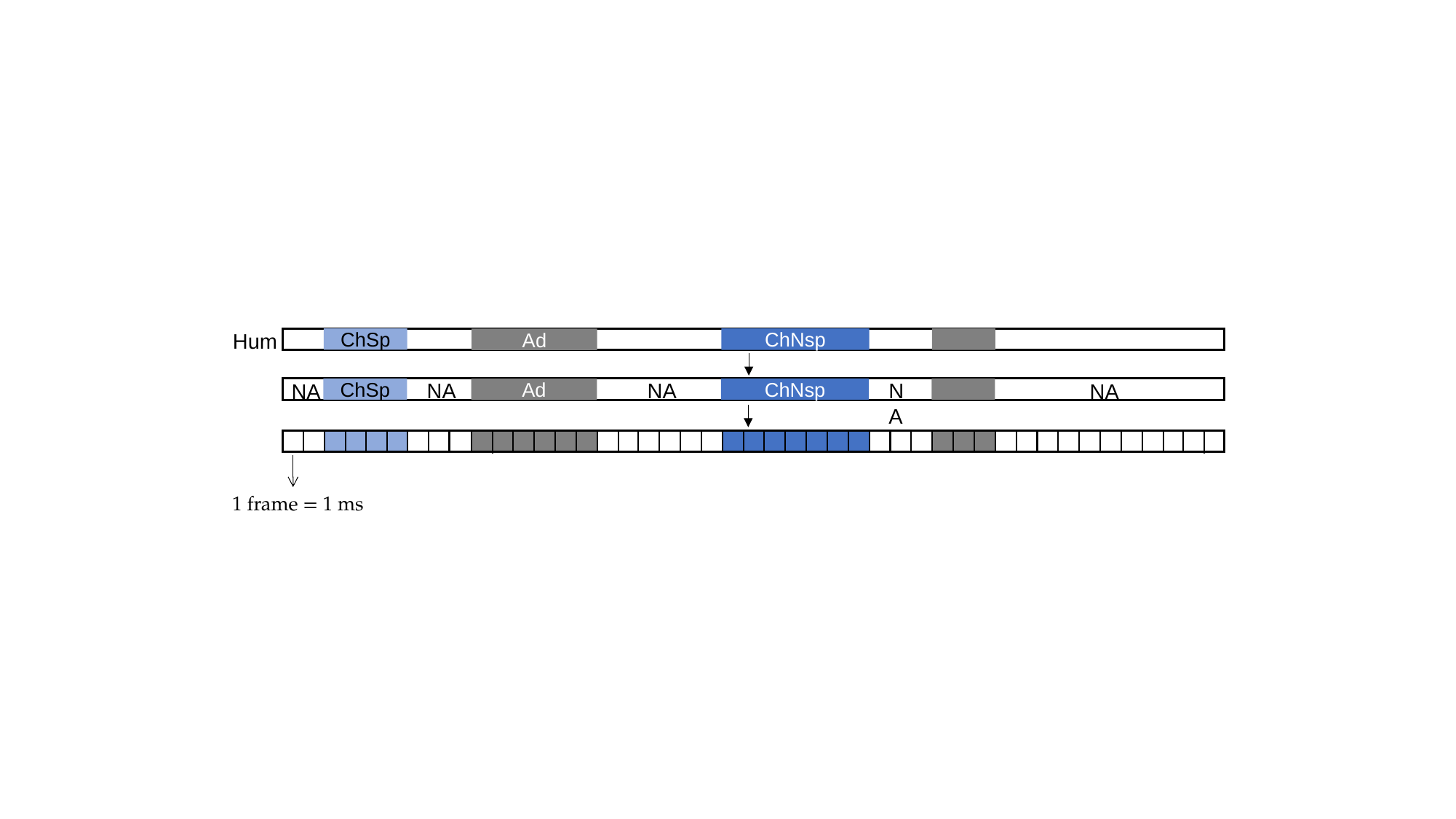

Hum

ChSp
ChNsp

Ad
NA
NA
NA
NA
NA

ChSp
ChNsp

Ad

1 frame = 1 ms